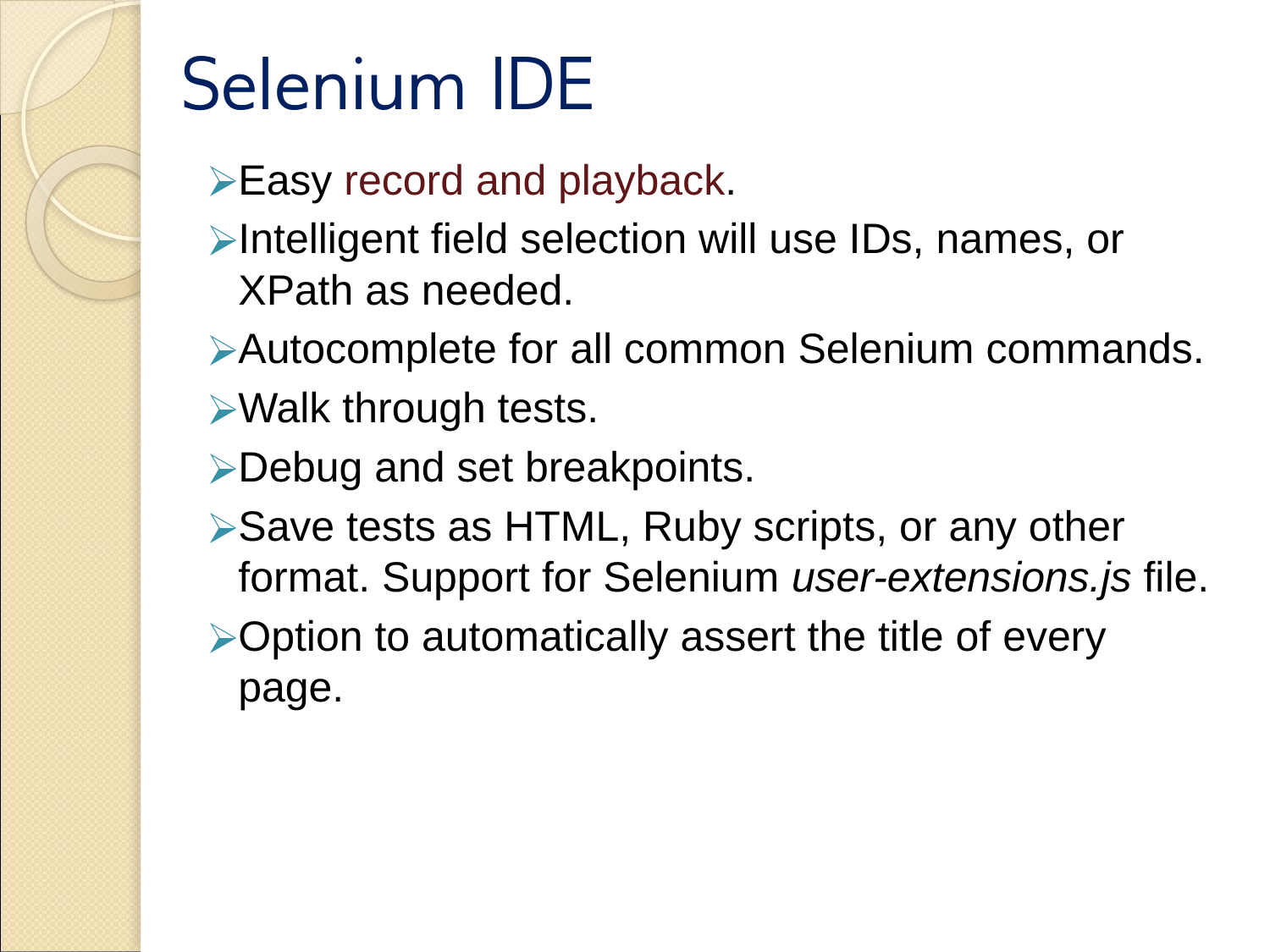

# Selenium IDE
Easy record and playback.
Intelligent field selection will use IDs, names, or XPath as needed.
Autocomplete for all common Selenium commands.
Walk through tests.
Debug and set breakpoints.
Save tests as HTML, Ruby scripts, or any other format. Support for Selenium user-extensions.js file.
Option to automatically assert the title of every page.